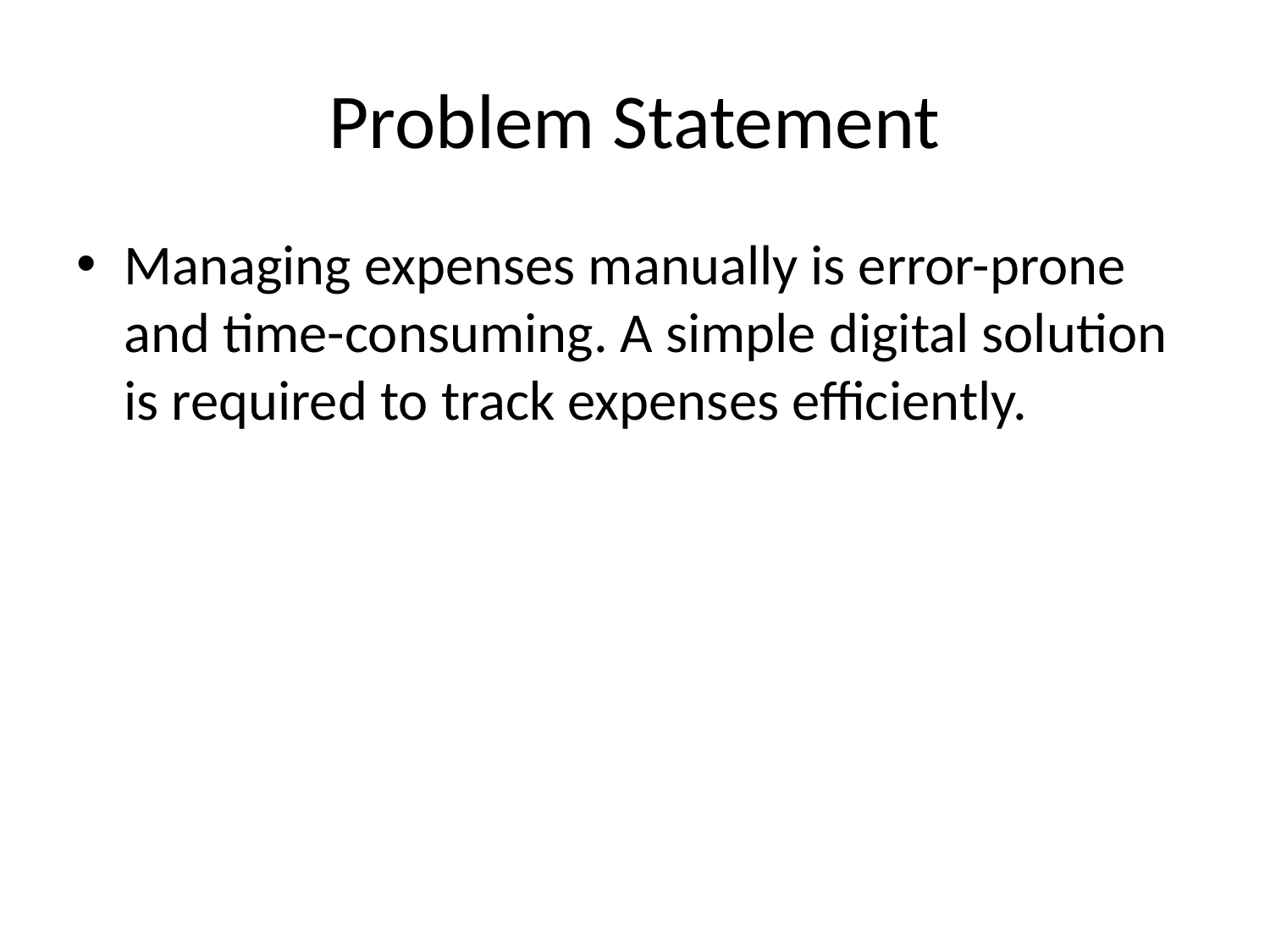

# Problem Statement
Managing expenses manually is error-prone and time-consuming. A simple digital solution is required to track expenses efficiently.